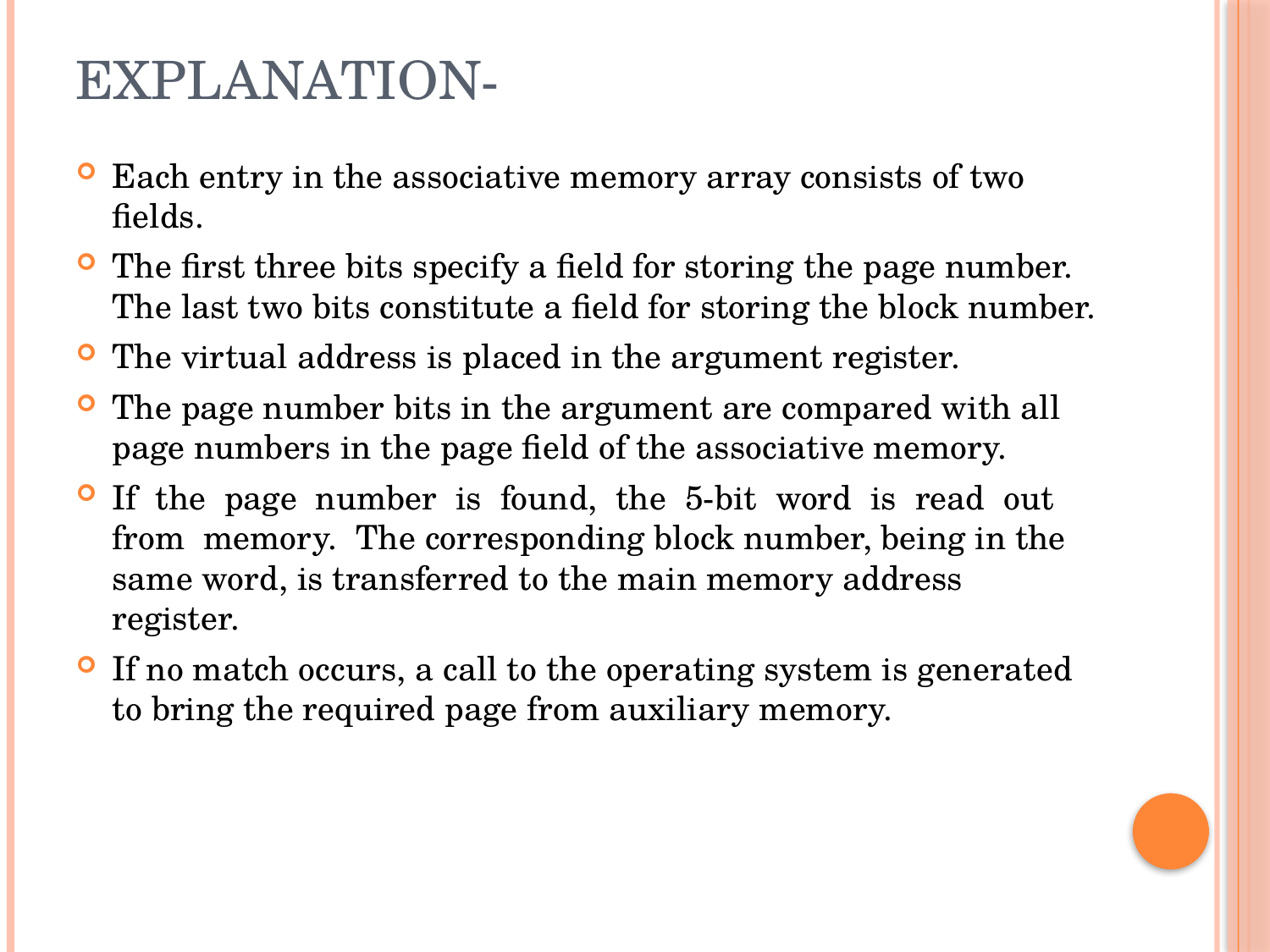

# Explanation-
Each entry in the associative memory array consists of two fields.
The first three bits specify a field for storing the page number. The last two bits constitute a field for storing the block number.
The virtual address is placed in the argument register.
The page number bits in the argument are compared with all page numbers in the page field of the associative memory.
If  the  page  number  is  found,  the  5-bit  word  is  read  out  from  memory.  The corresponding block number, being in the same word, is transferred to the main memory address register.
If no match occurs, a call to the operating system is generated to bring the required page from auxiliary memory.